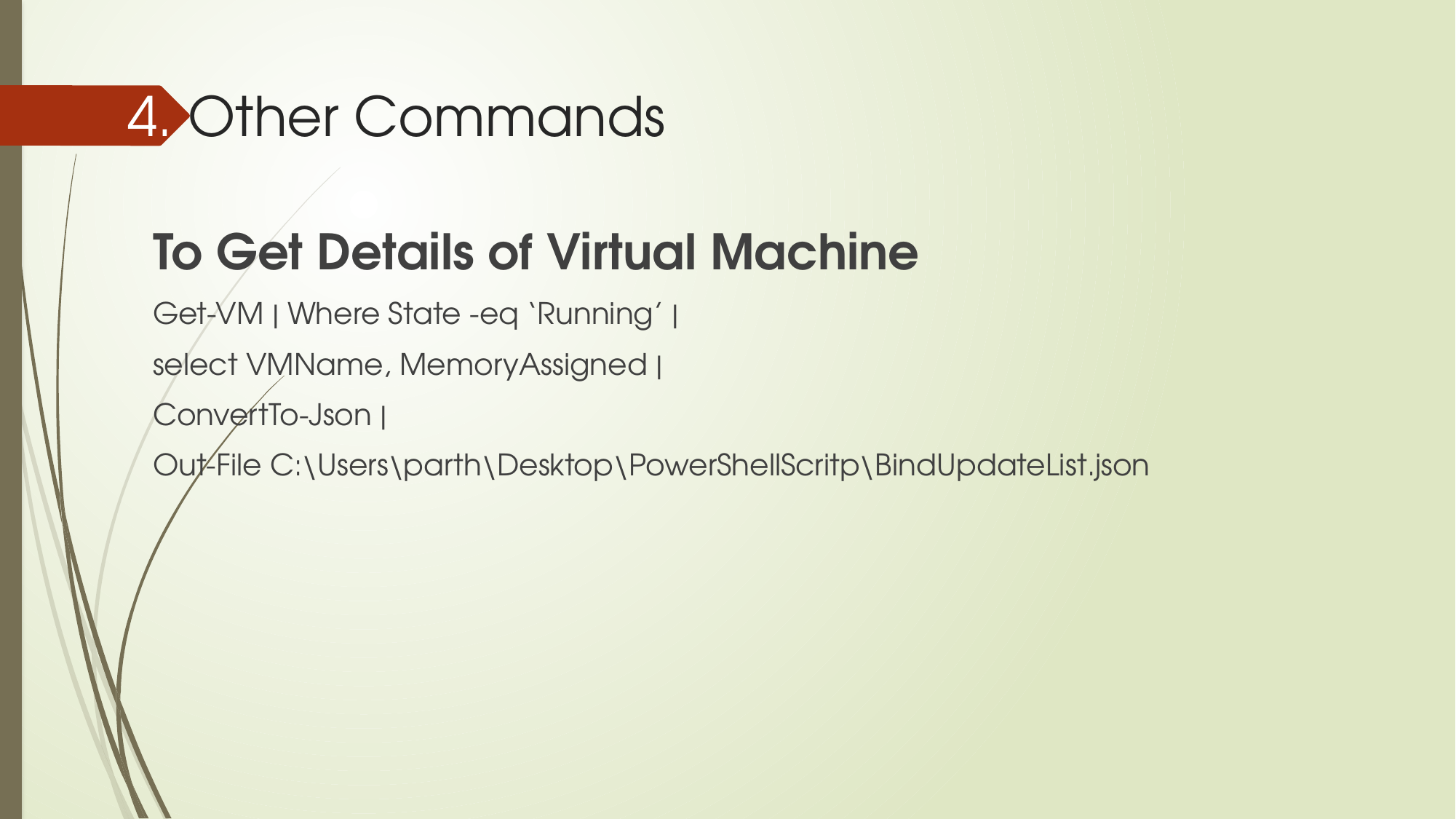

# 4. Other Commands
To Get Details of Virtual Machine
Get-VM | Where State -eq ‘Running’ |
select VMName, MemoryAssigned |
ConvertTo-Json |
Out-File C:\Users\parth\Desktop\PowerShellScritp\BindUpdateList.json